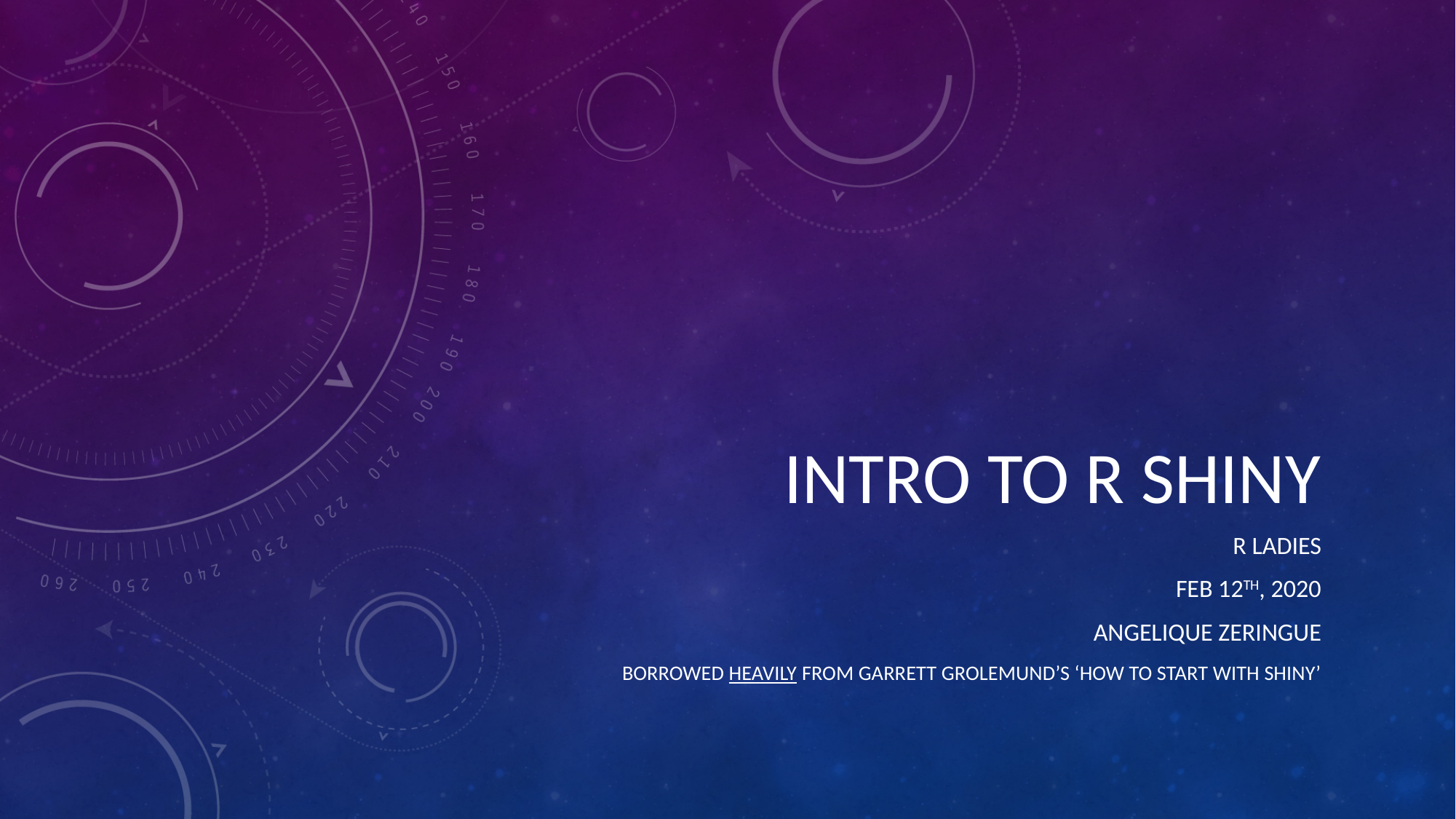

# Intro to R Shiny
R Ladies
Feb 12th, 2020
Angelique Zeringue
Borrowed heavily from Garrett Grolemund’s ‘How to Start with Shiny’